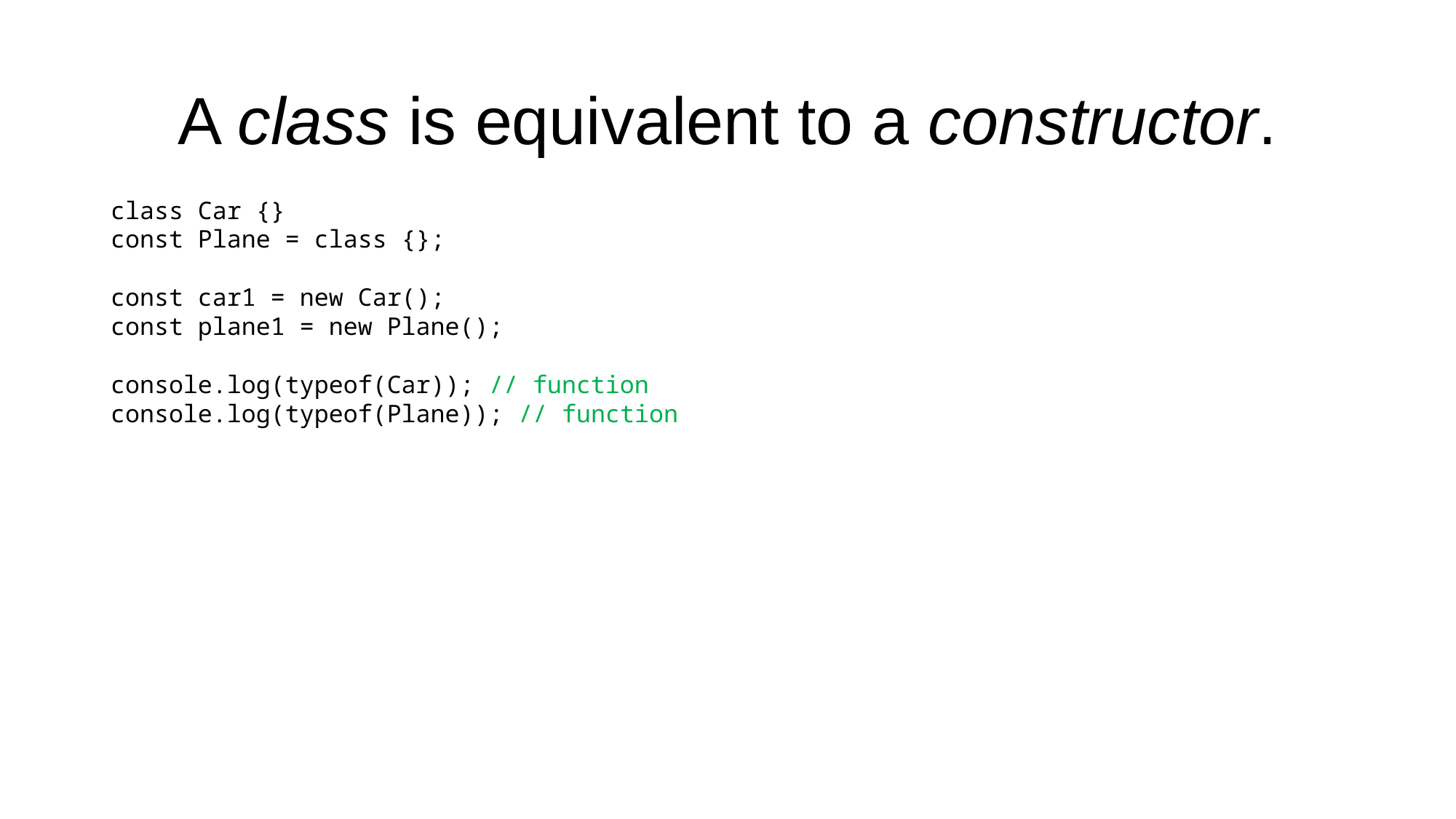

# A class is equivalent to a constructor.
class Car {}
const Plane = class {};

const car1 = new Car();
const plane1 = new Plane();

console.log(typeof(Car)); // function
console.log(typeof(Plane)); // function